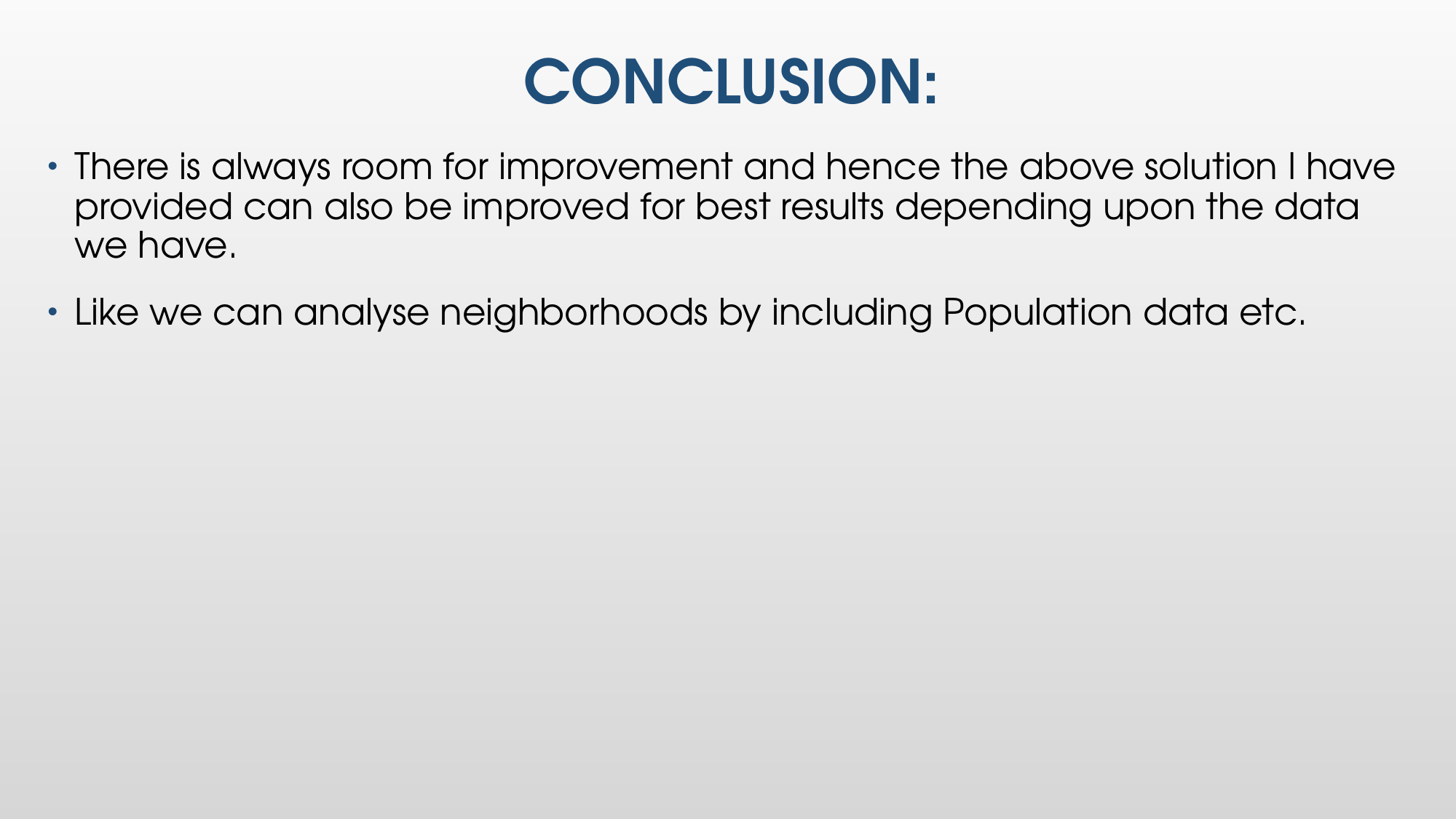

# Conclusion:
There is always room for improvement and hence the above solution I have provided can also be improved for best results depending upon the data we have.
Like we can analyse neighborhoods by including Population data etc.